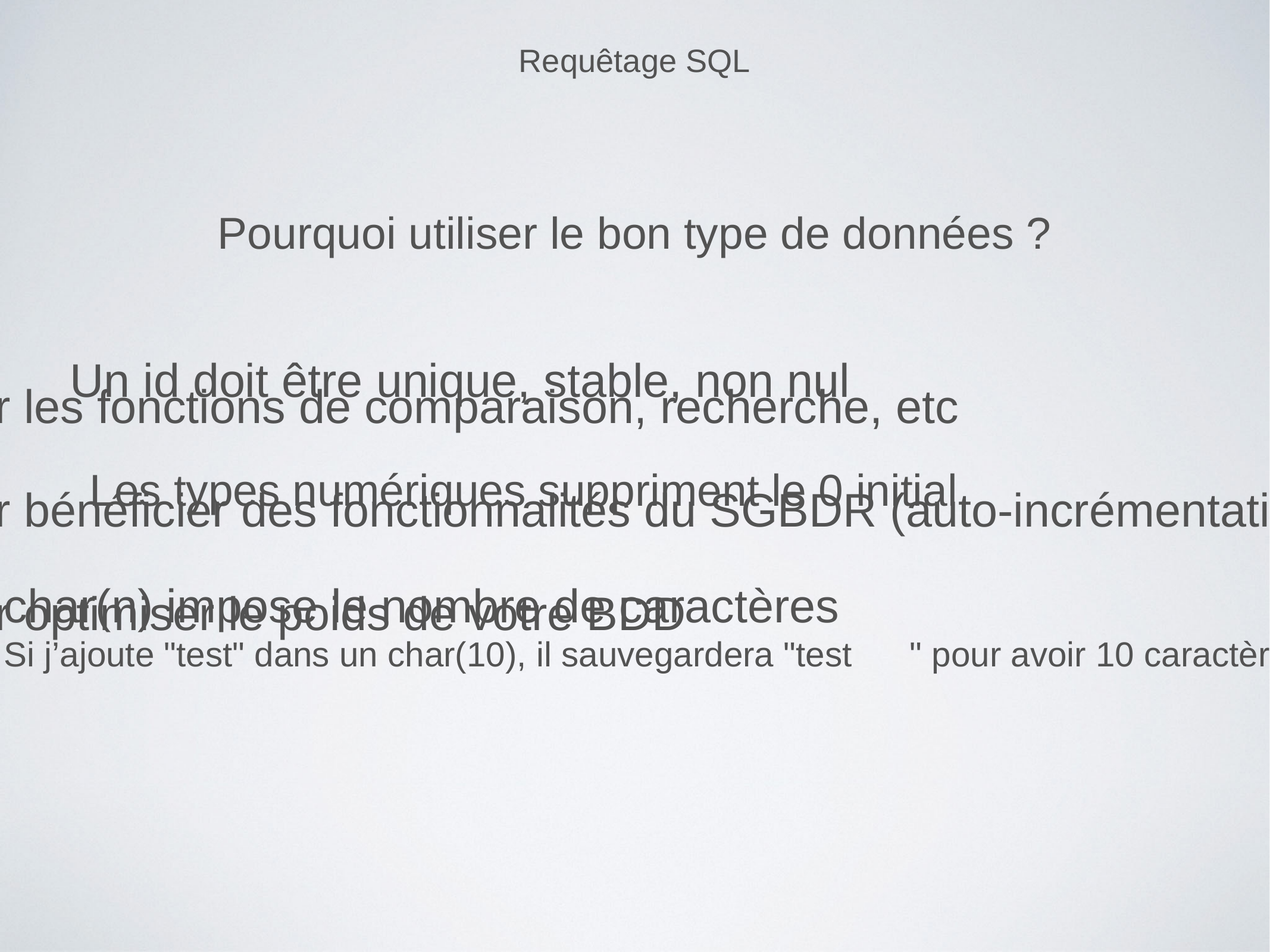

Requêtage SQL
Pourquoi utiliser le bon type de données ?
1/ pour les fonctions de comparaison, recherche, etc
2/ pour bénéficier des fonctionnalités du SGBDR (auto-incrémentation)
3/ pour optimiser le poids de votre BDD
Un id doit être unique, stable, non nul
Les types numériques suppriment le 0 initial
char(n) impose le nombre de caractères
Si j’ajoute "test" dans un char(10), il sauvegardera "test      " pour avoir 10 caractères